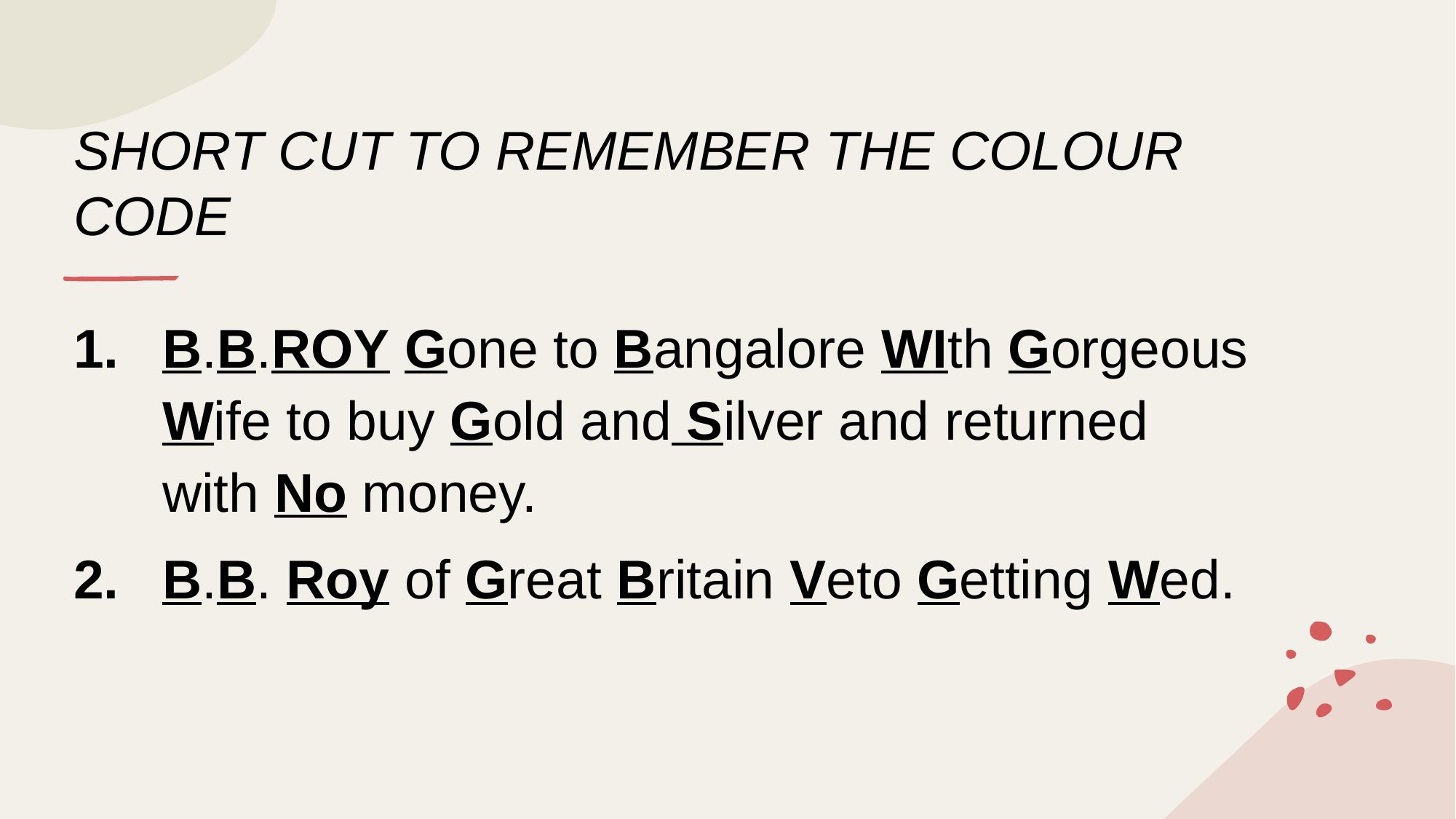

# SHORT CUT TO REMEMBER THE COLOUR CODE
B.B.ROY Gone to Bangalore WIth Gorgeous Wife to buy Gold and Silver and returned with No money.
B.B. Roy of Great Britain Veto Getting Wed.